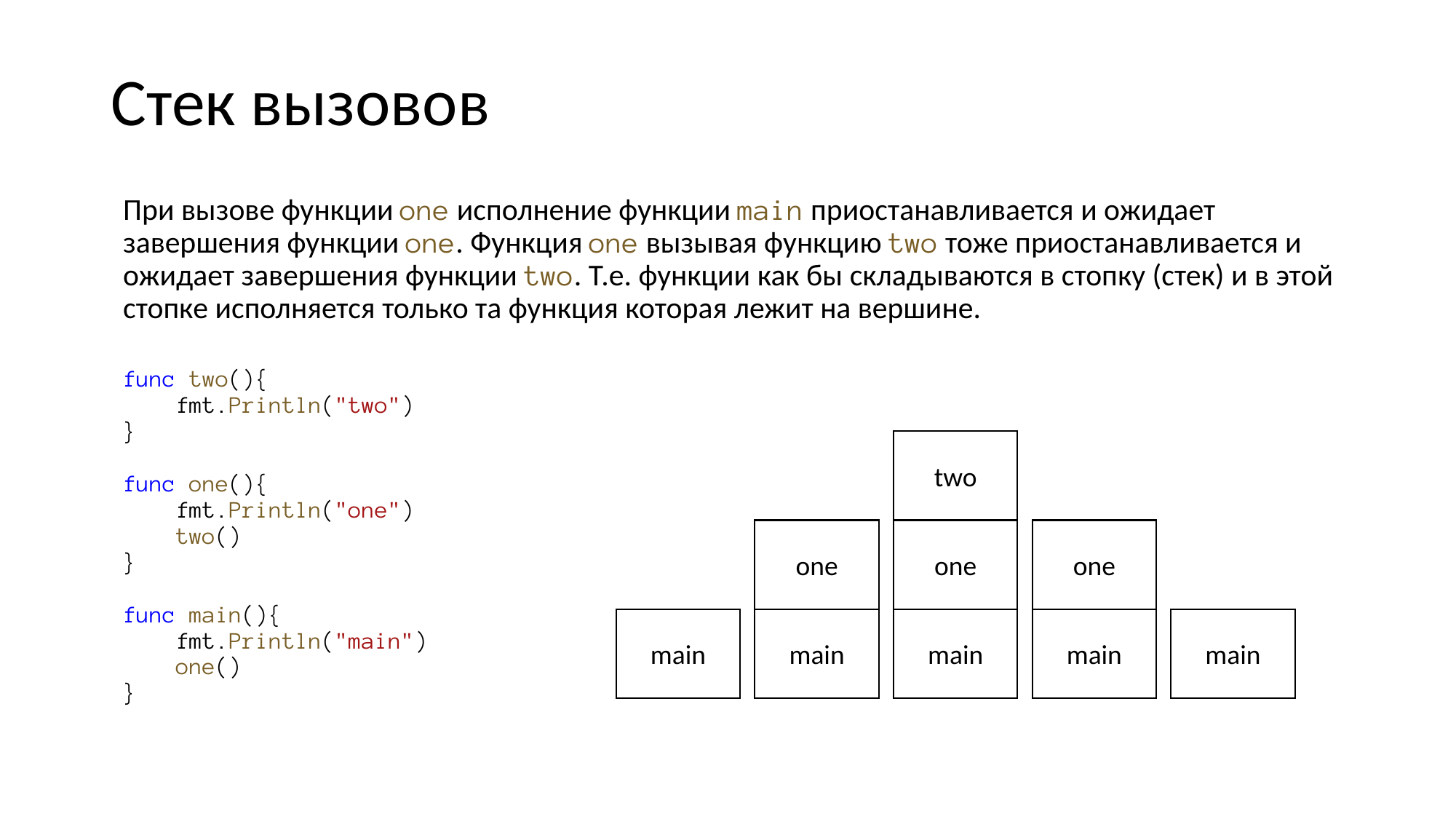

# Стек вызовов
При вызове функции one исполнение функции main приостанавливается и ожидает завершения функции one. Функция one вызывая функцию two тоже приостанавливается и ожидает завершения функции two. Т.е. функции как бы складываются в стопку (стек) и в этой стопке исполняется только та функция которая лежит на вершине.

func two(){
    fmt.Println("two")
}
func one(){
    fmt.Println("one")
    two()
}
func main(){
    fmt.Println("main")
    one()
}

two
one
one
one
main
main
main
main
main